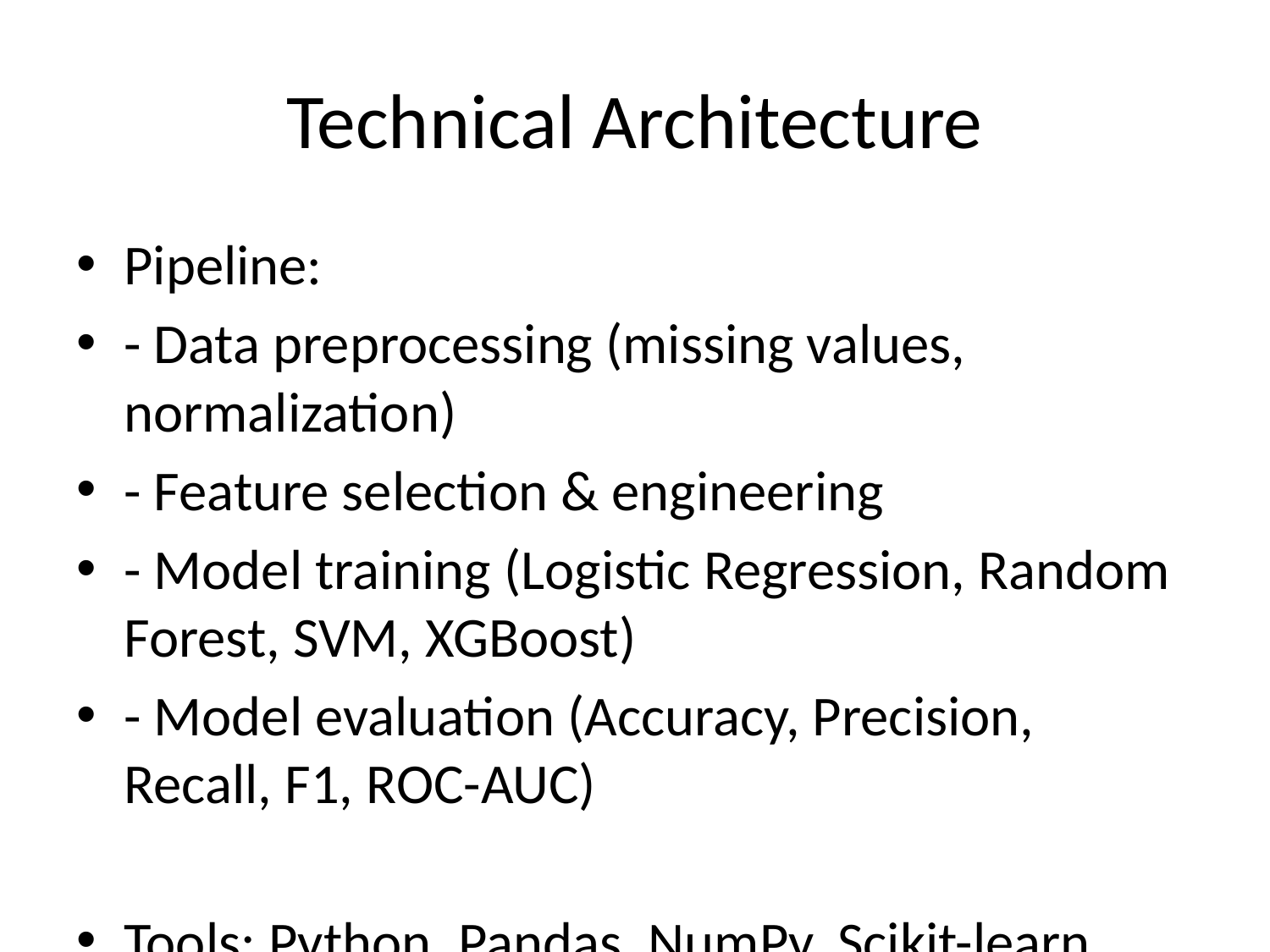

# Technical Architecture
Pipeline:
- Data preprocessing (missing values, normalization)
- Feature selection & engineering
- Model training (Logistic Regression, Random Forest, SVM, XGBoost)
- Model evaluation (Accuracy, Precision, Recall, F1, ROC-AUC)

Tools: Python, Pandas, NumPy, Scikit-learn, Matplotlib, Seaborn